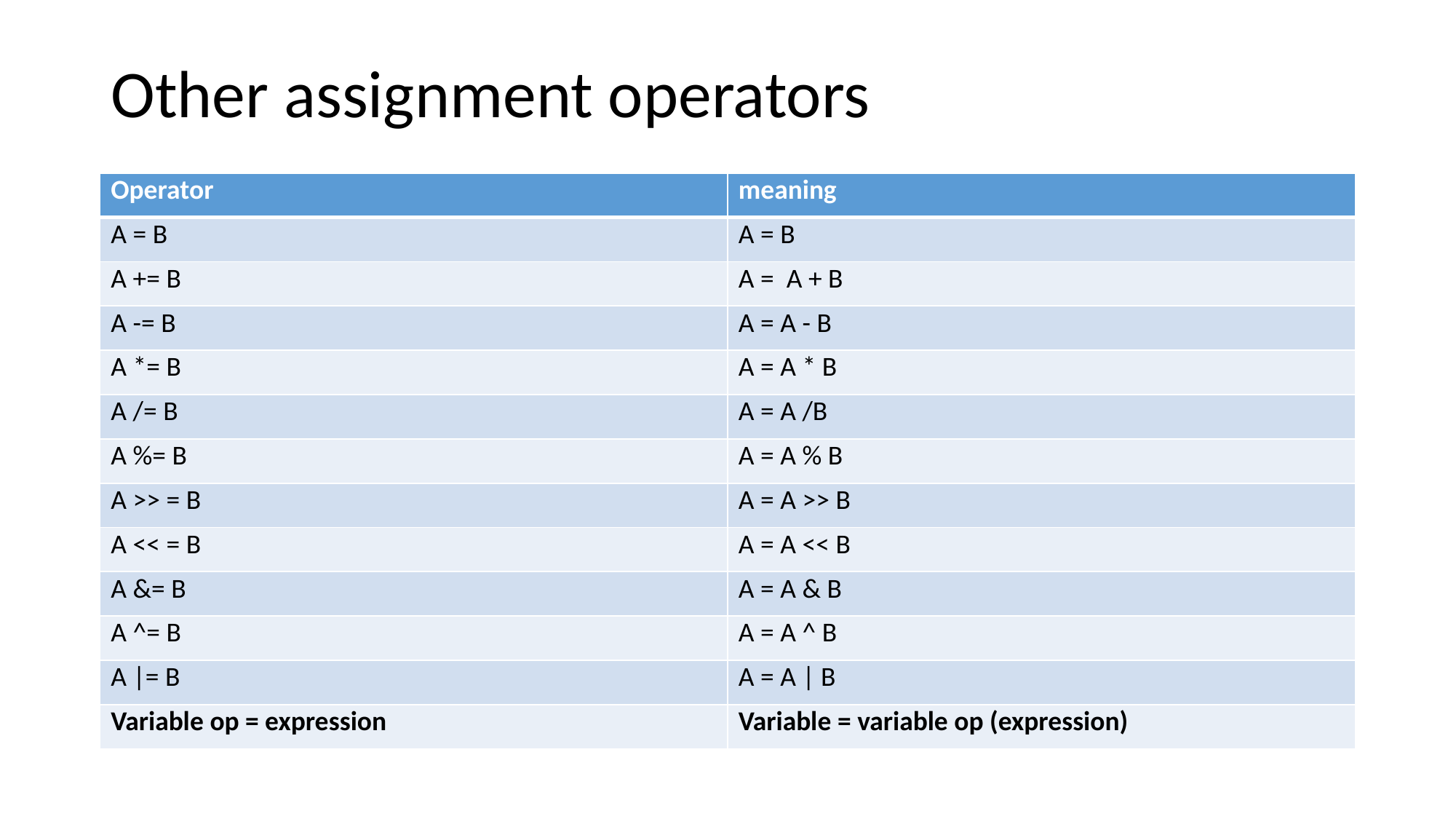

# Other assignment operators
| Operator | meaning |
| --- | --- |
| A = B | A = B |
| A += B | A = A + B |
| A -= B | A = A - B |
| A \*= B | A = A \* B |
| A /= B | A = A /B |
| A %= B | A = A % B |
| A >> = B | A = A >> B |
| A << = B | A = A << B |
| A &= B | A = A & B |
| A ^= B | A = A ^ B |
| A |= B | A = A | B |
| Variable op = expression | Variable = variable op (expression) |